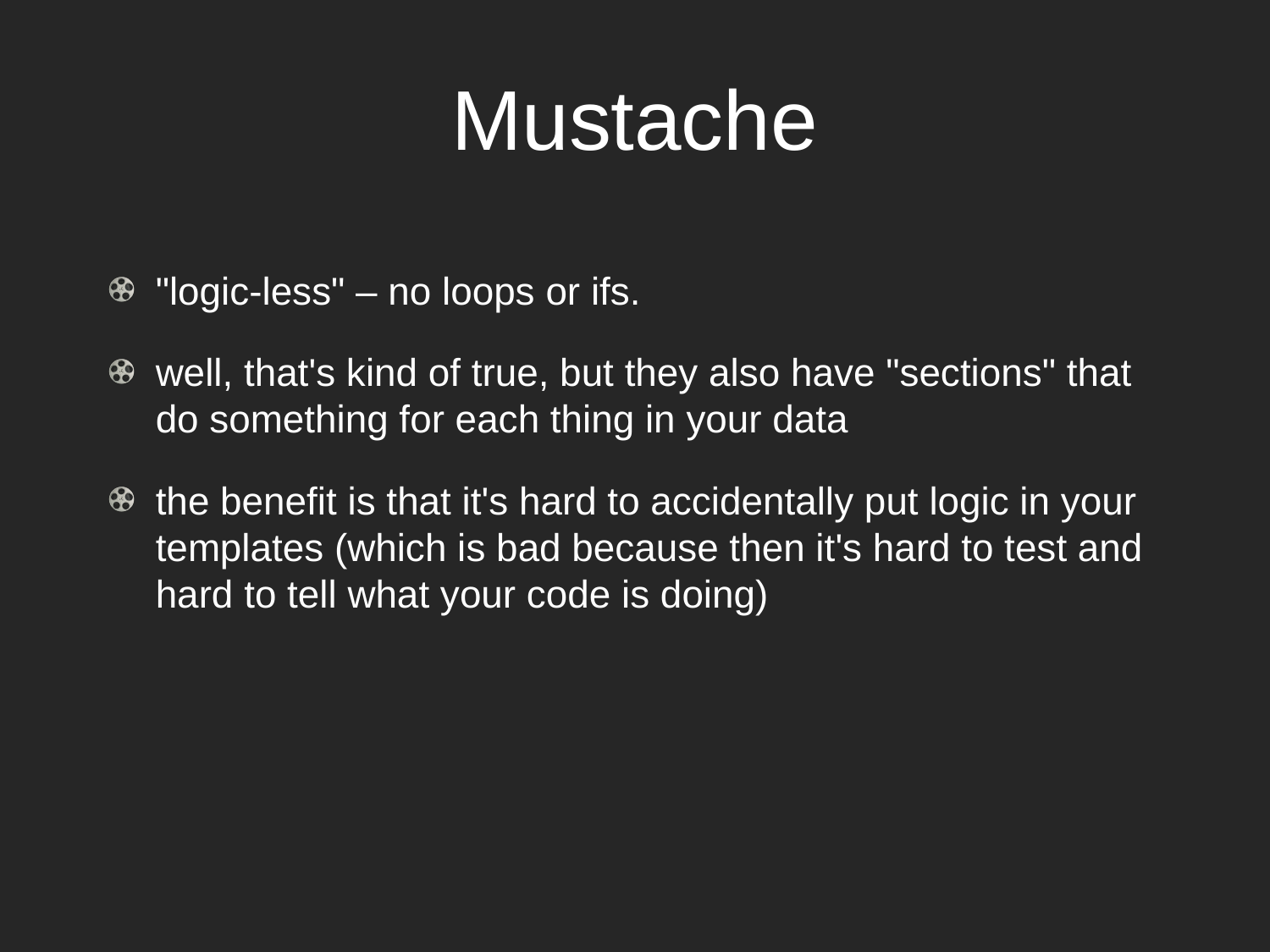

# Mustache
"logic-less" – no loops or ifs.
well, that's kind of true, but they also have "sections" that do something for each thing in your data
the benefit is that it's hard to accidentally put logic in your templates (which is bad because then it's hard to test and hard to tell what your code is doing)